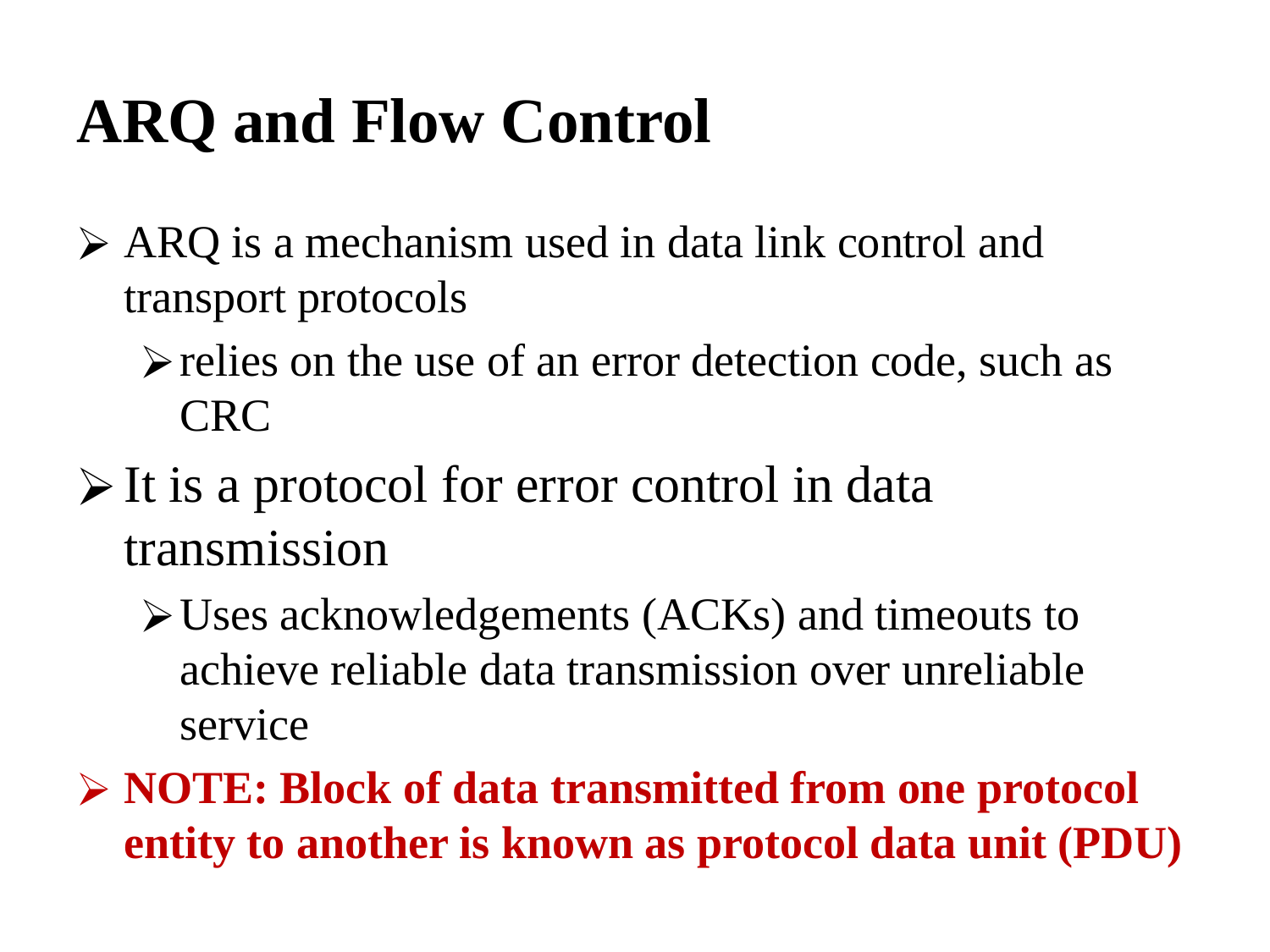

# ARQ and Flow Control
ARQ is a mechanism used in data link control and transport protocols
relies on the use of an error detection code, such as CRC
It is a protocol for error control in data transmission
Uses acknowledgements (ACKs) and timeouts to achieve reliable data transmission over unreliable service
NOTE: Block of data transmitted from one protocol entity to another is known as protocol data unit (PDU)